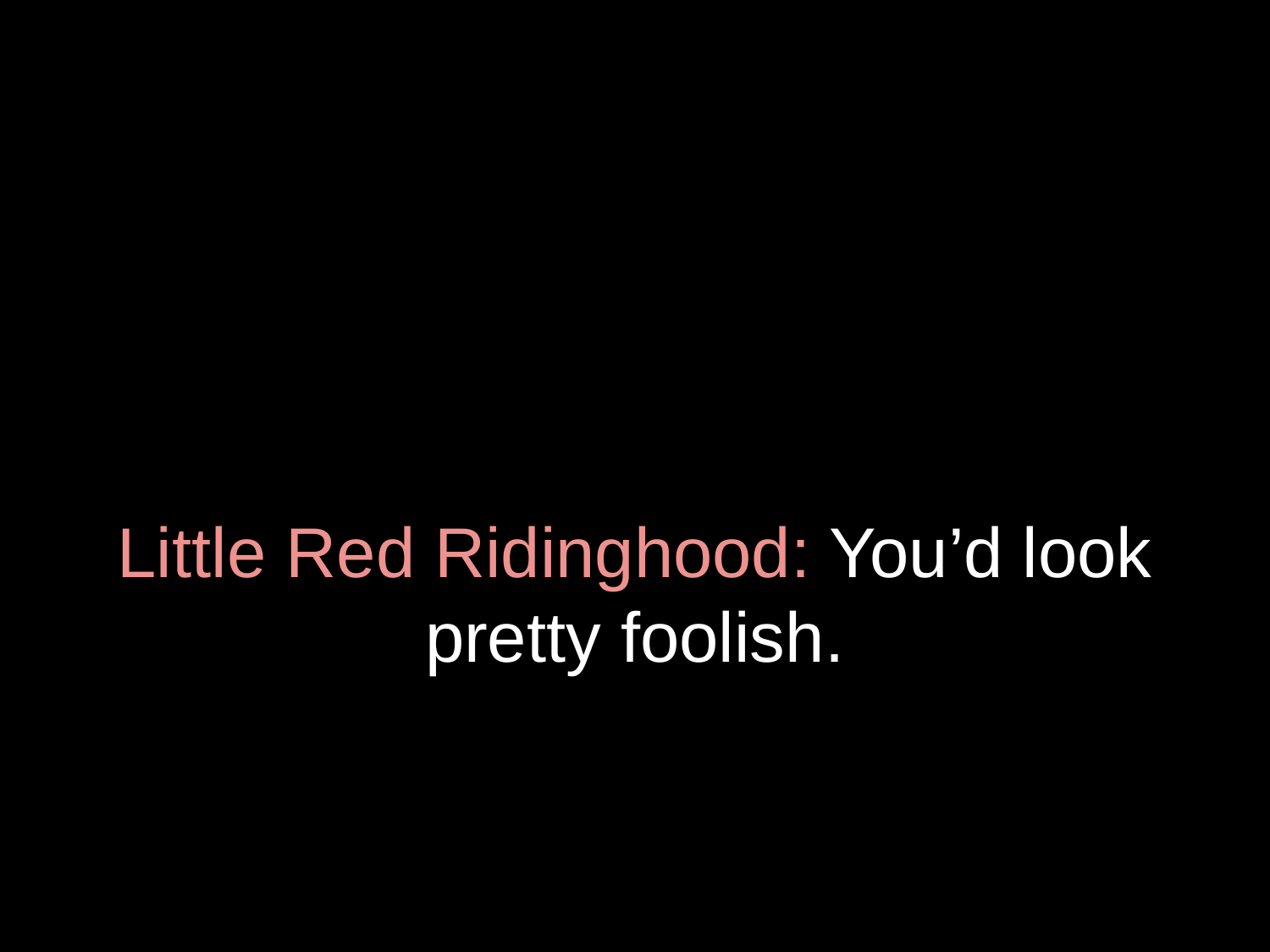

# Little Red Ridinghood: You’d look pretty foolish.